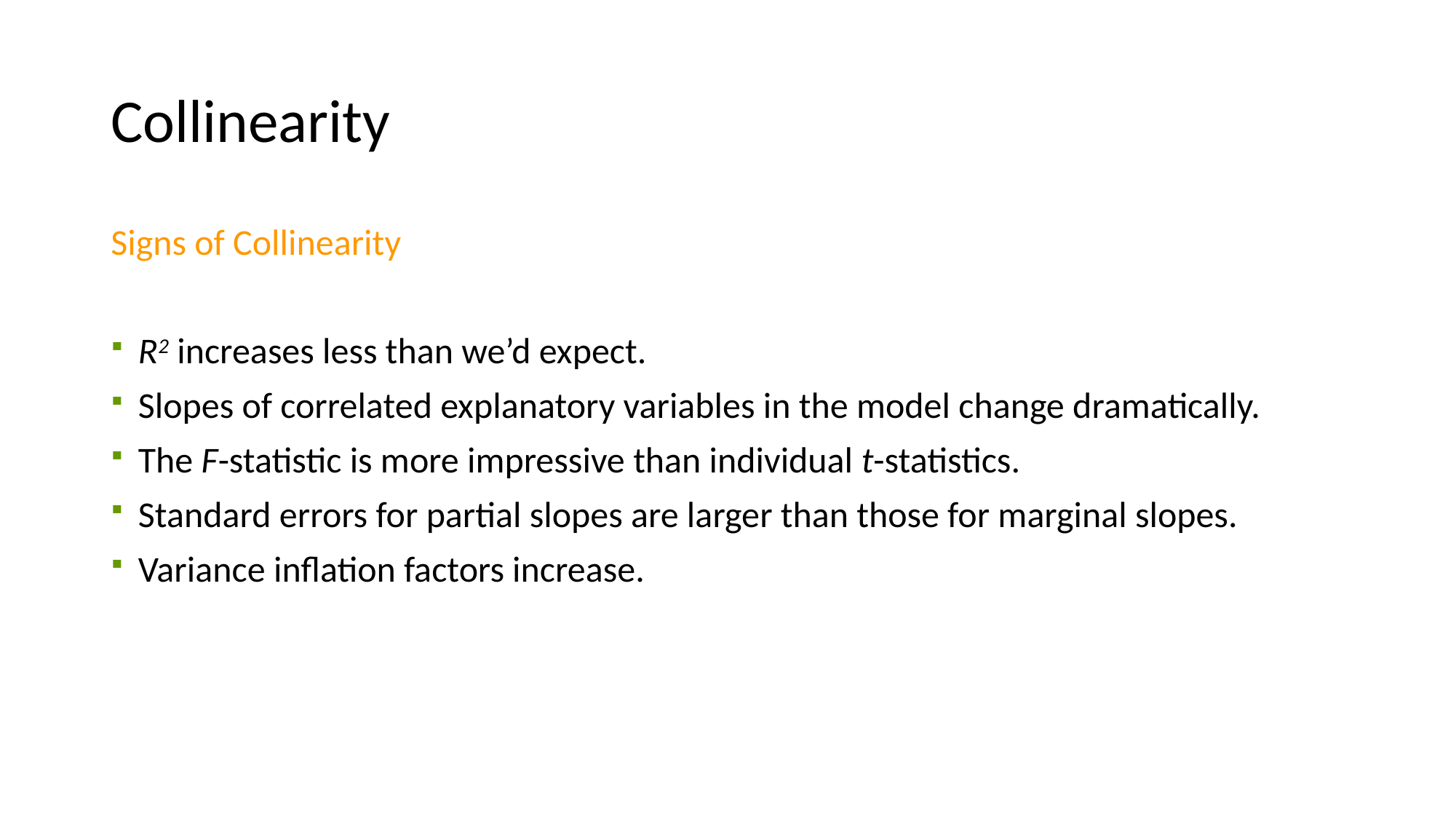

# Collinearity
Signs of Collinearity

R2 increases less than we’d expect.
Slopes of correlated explanatory variables in the model change dramatically.
The F-statistic is more impressive than individual t-statistics.
Standard errors for partial slopes are larger than those for marginal slopes.
Variance inflation factors increase.